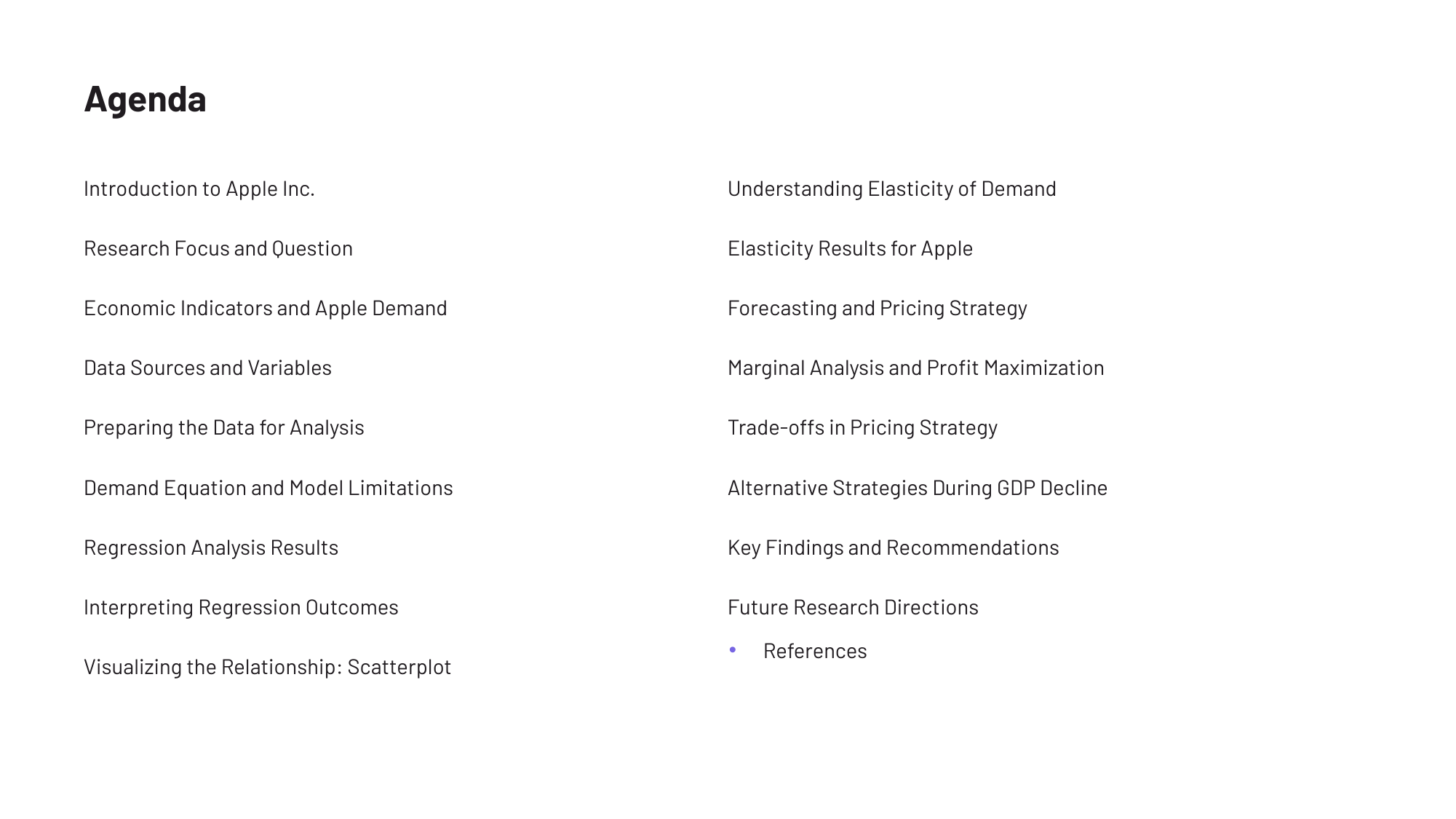

# Agenda
Introduction to Apple Inc.
Research Focus and Question
Economic Indicators and Apple Demand
Data Sources and Variables
Preparing the Data for Analysis
Demand Equation and Model Limitations
Regression Analysis Results
Interpreting Regression Outcomes
Visualizing the Relationship: Scatterplot
Understanding Elasticity of Demand
Elasticity Results for Apple
Forecasting and Pricing Strategy
Marginal Analysis and Profit Maximization
Trade-offs in Pricing Strategy
Alternative Strategies During GDP Decline
Key Findings and Recommendations
Future Research Directions
References